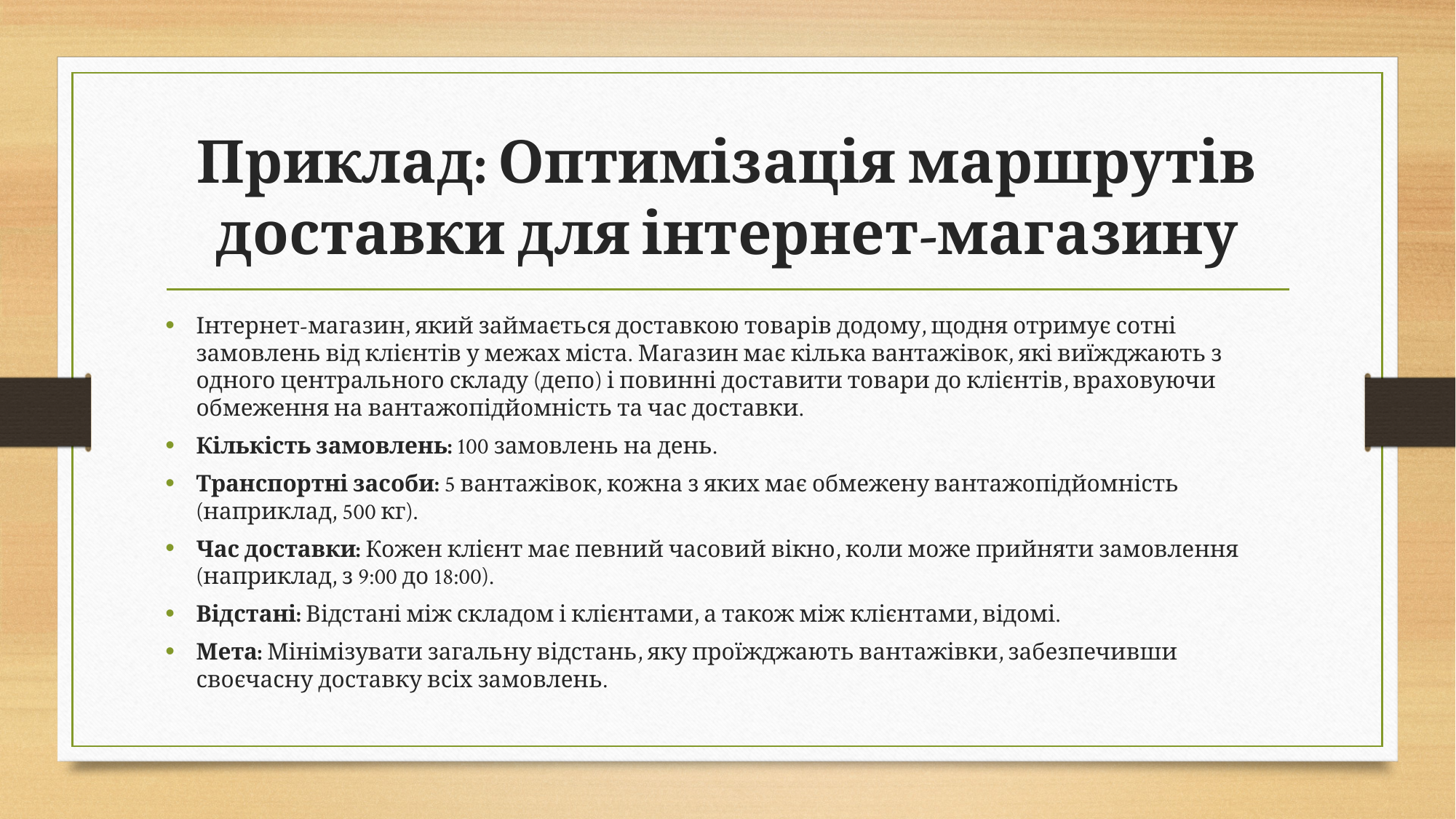

# Приклад: Оптимізація маршрутів доставки для інтернет-магазину
Інтернет-магазин, який займається доставкою товарів додому, щодня отримує сотні замовлень від клієнтів у межах міста. Магазин має кілька вантажівок, які виїжджають з одного центрального складу (депо) і повинні доставити товари до клієнтів, враховуючи обмеження на вантажопідйомність та час доставки.
Кількість замовлень: 100 замовлень на день.
Транспортні засоби: 5 вантажівок, кожна з яких має обмежену вантажопідйомність (наприклад, 500 кг).
Час доставки: Кожен клієнт має певний часовий вікно, коли може прийняти замовлення (наприклад, з 9:00 до 18:00).
Відстані: Відстані між складом і клієнтами, а також між клієнтами, відомі.
Мета: Мінімізувати загальну відстань, яку проїжджають вантажівки, забезпечивши своєчасну доставку всіх замовлень.